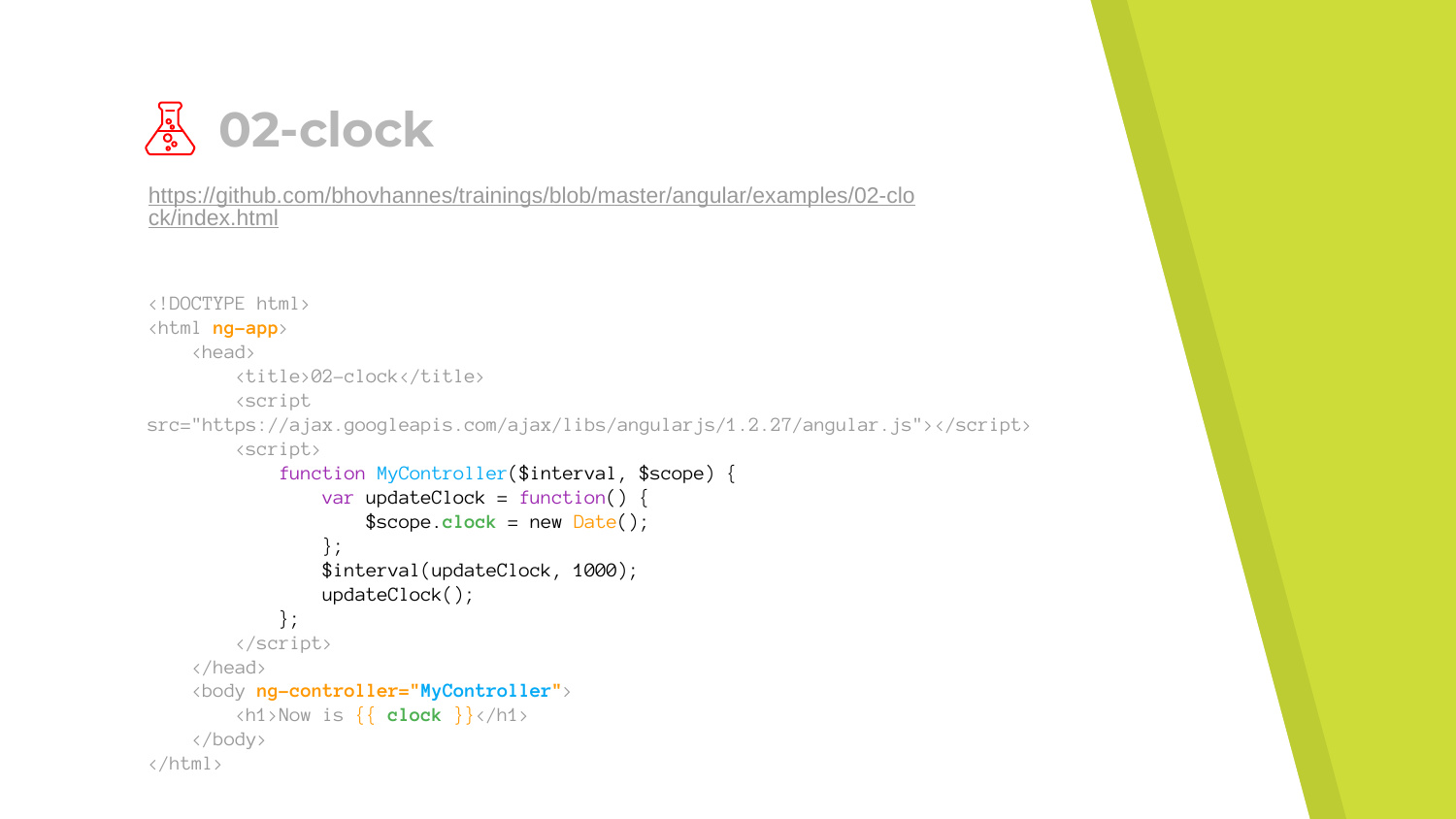

# 02-clock
https://github.com/bhovhannes/trainings/blob/master/angular/examples/02-clock/index.html
<!DOCTYPE html>
<html ng-app>
    <head>
        <title>02-clock</title>
        <script src="https://ajax.googleapis.com/ajax/libs/angularjs/1.2.27/angular.js"></script>
        <script>
            function MyController($interval, $scope) {
                var updateClock = function() {
                    $scope.clock = new Date();
                };
                $interval(updateClock, 1000);
                updateClock();
            };
        </script>
    </head>
    <body ng-controller="MyController">
        <h1>Now is {{ clock }}</h1>
    </body>
</html>